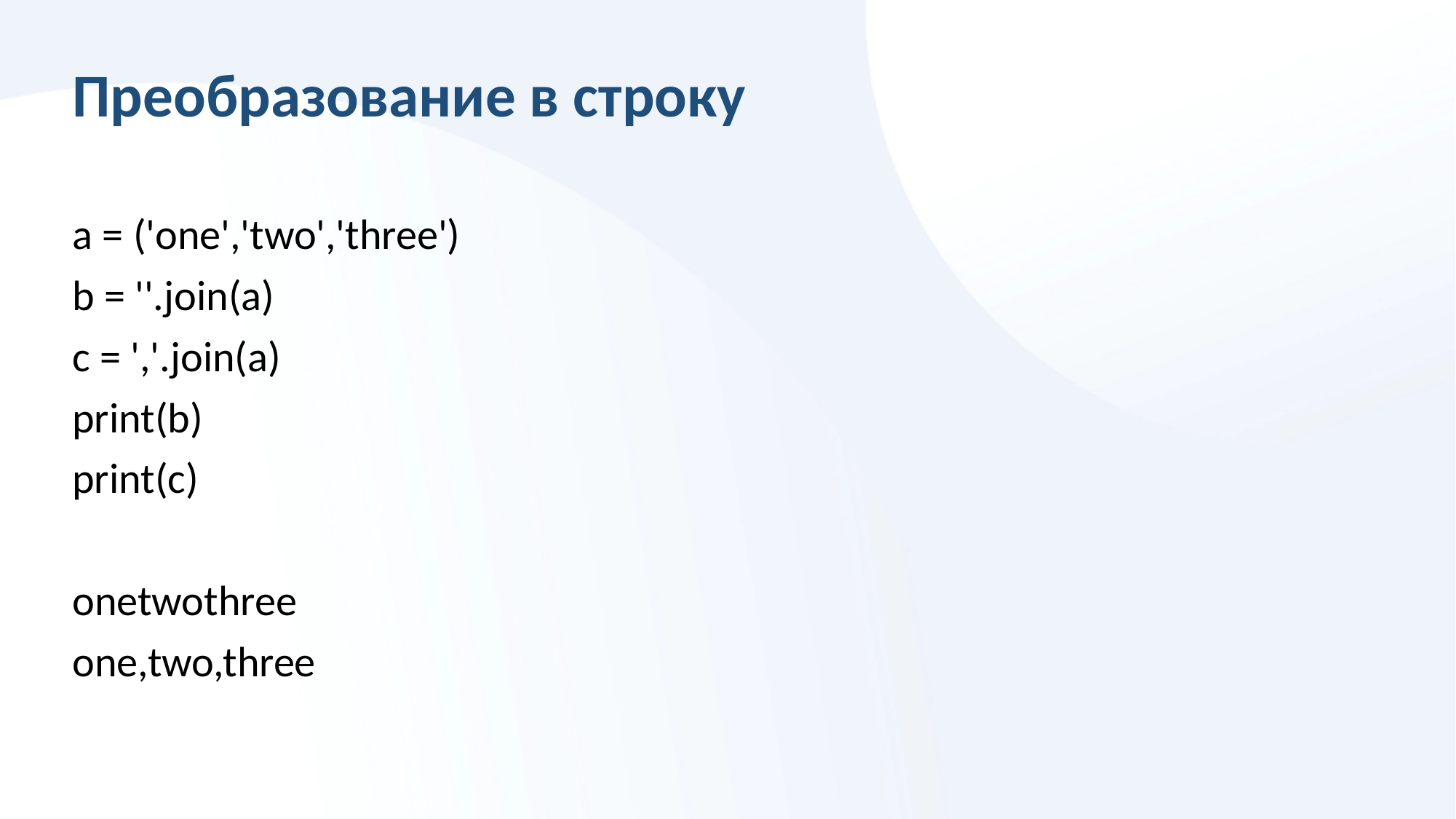

# Преобразование в строку
a = ('one','two','three')
b = ''.join(a)
c = ','.join(a)
print(b)
print(c)

onetwothree
one,two,three